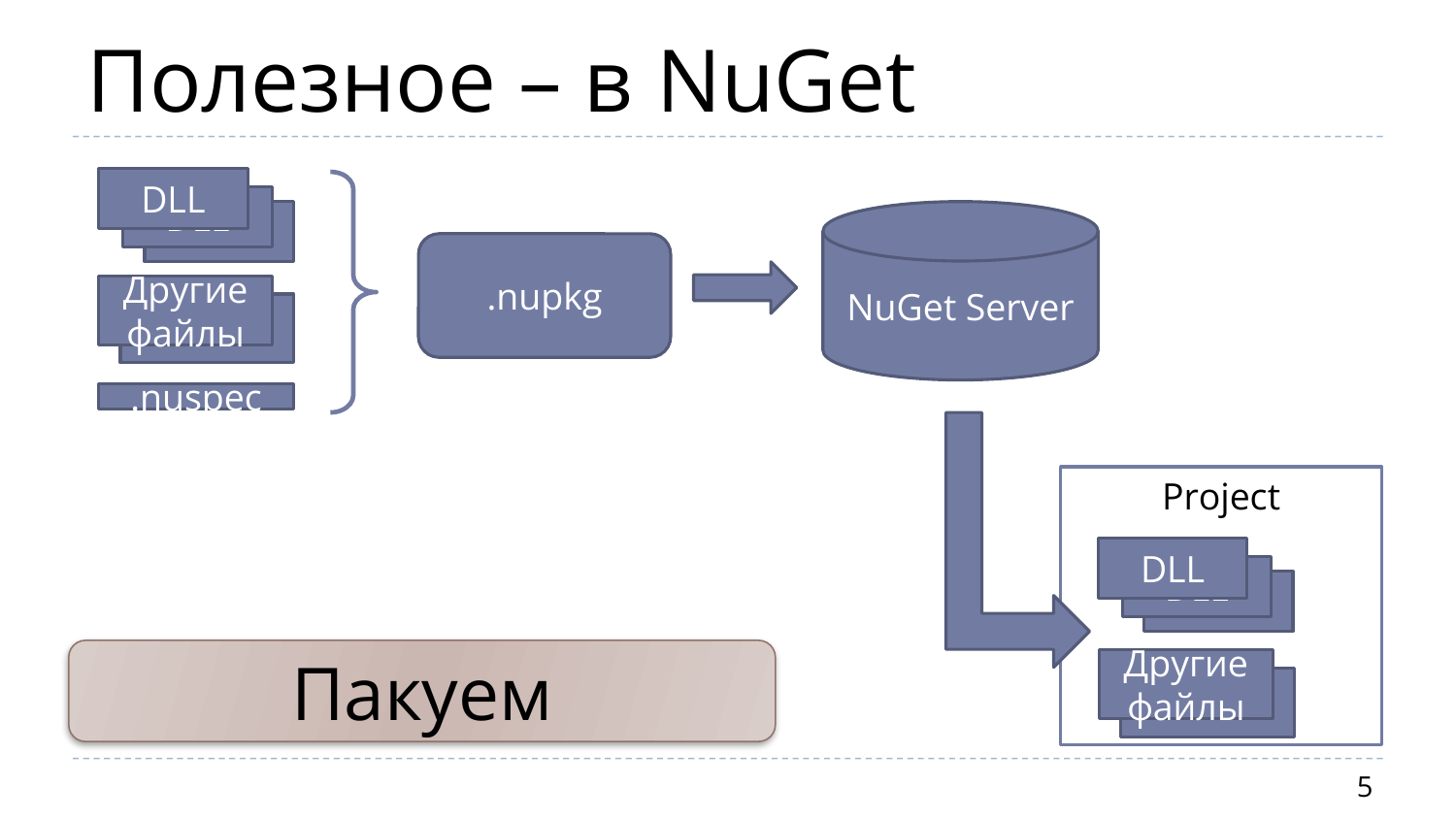

# Полезное – в NuGet
DLL
DLL
DLL

.nupkg
Другие файлы

.nuspec
NuGet Server

Project

DLL
DLL
DLL
Другие файлы

Пакуем
5